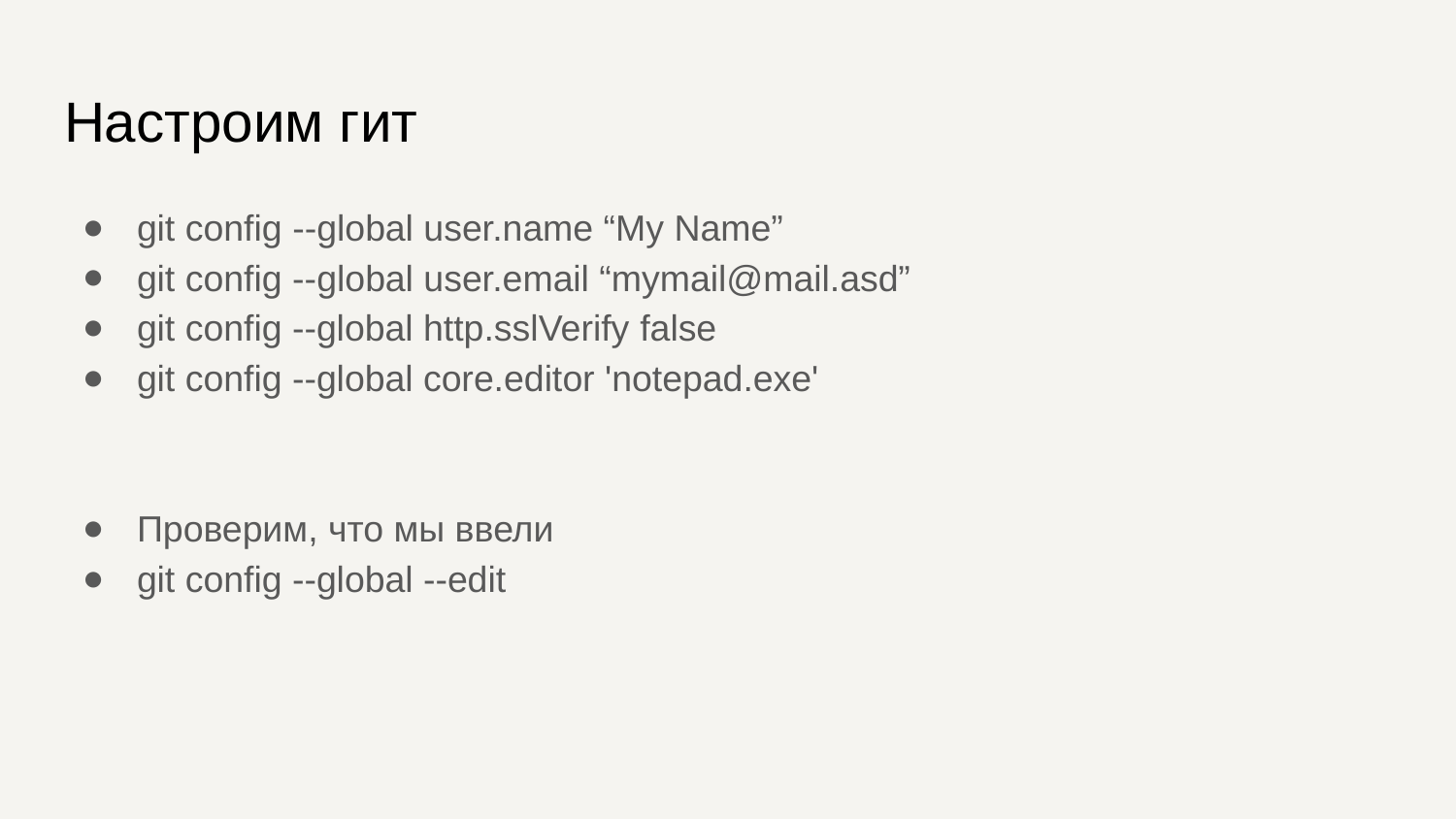

# Настроим гит
git config --global user.name “My Name”
git config --global user.email “mymail@mail.asd”
git config --global http.sslVerify false
git config --global core.editor 'notepad.exe'

Проверим, что мы ввели
git config --global --edit